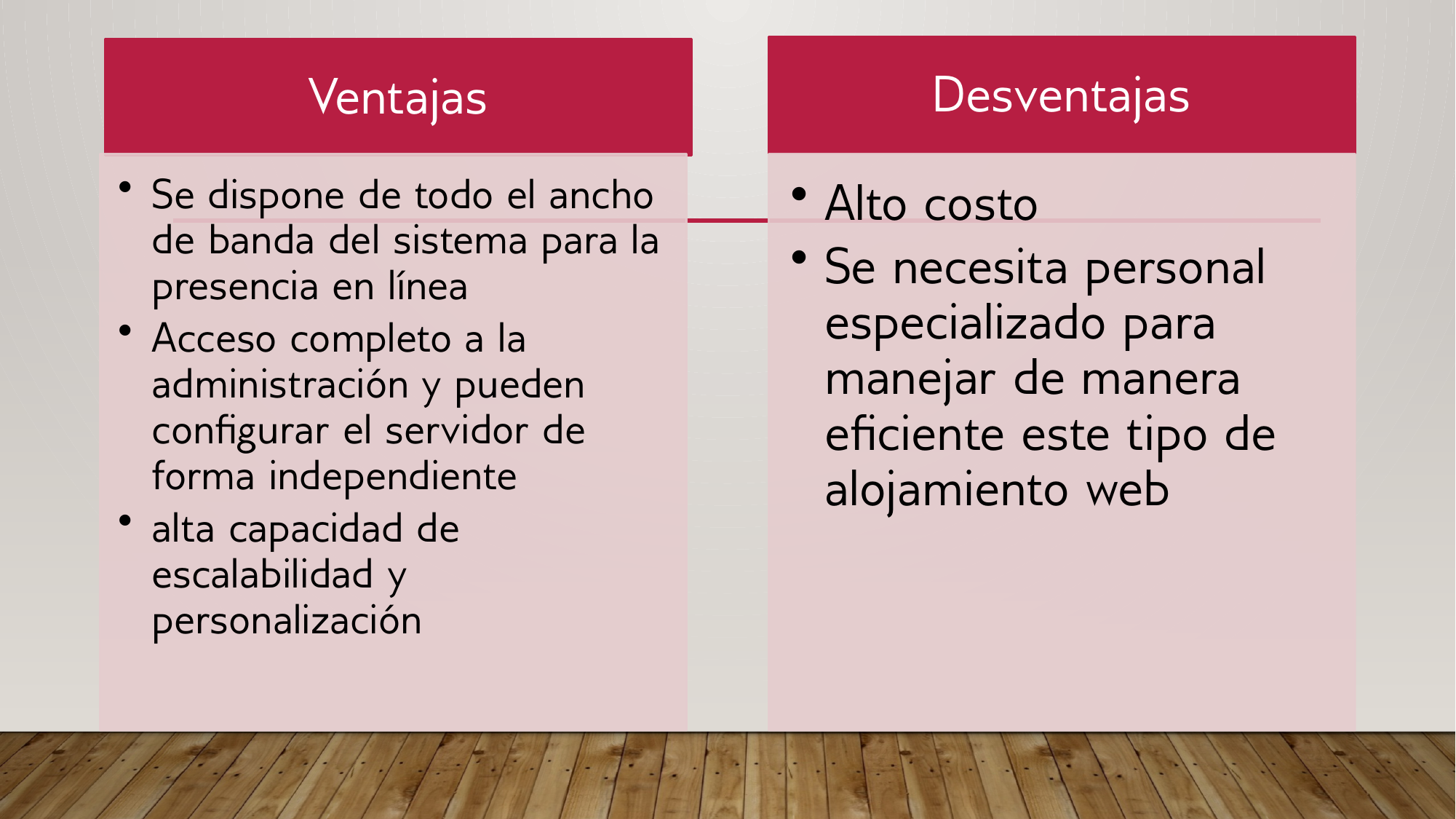

Ventajas
Se dispone de todo el ancho de banda del sistema para la presencia en línea
Acceso completo a la administración y pueden configurar el servidor de forma independiente
alta capacidad de escalabilidad y personalización
Desventajas
Alto costo
Se necesita personal especializado para manejar de manera eficiente este tipo de alojamiento web